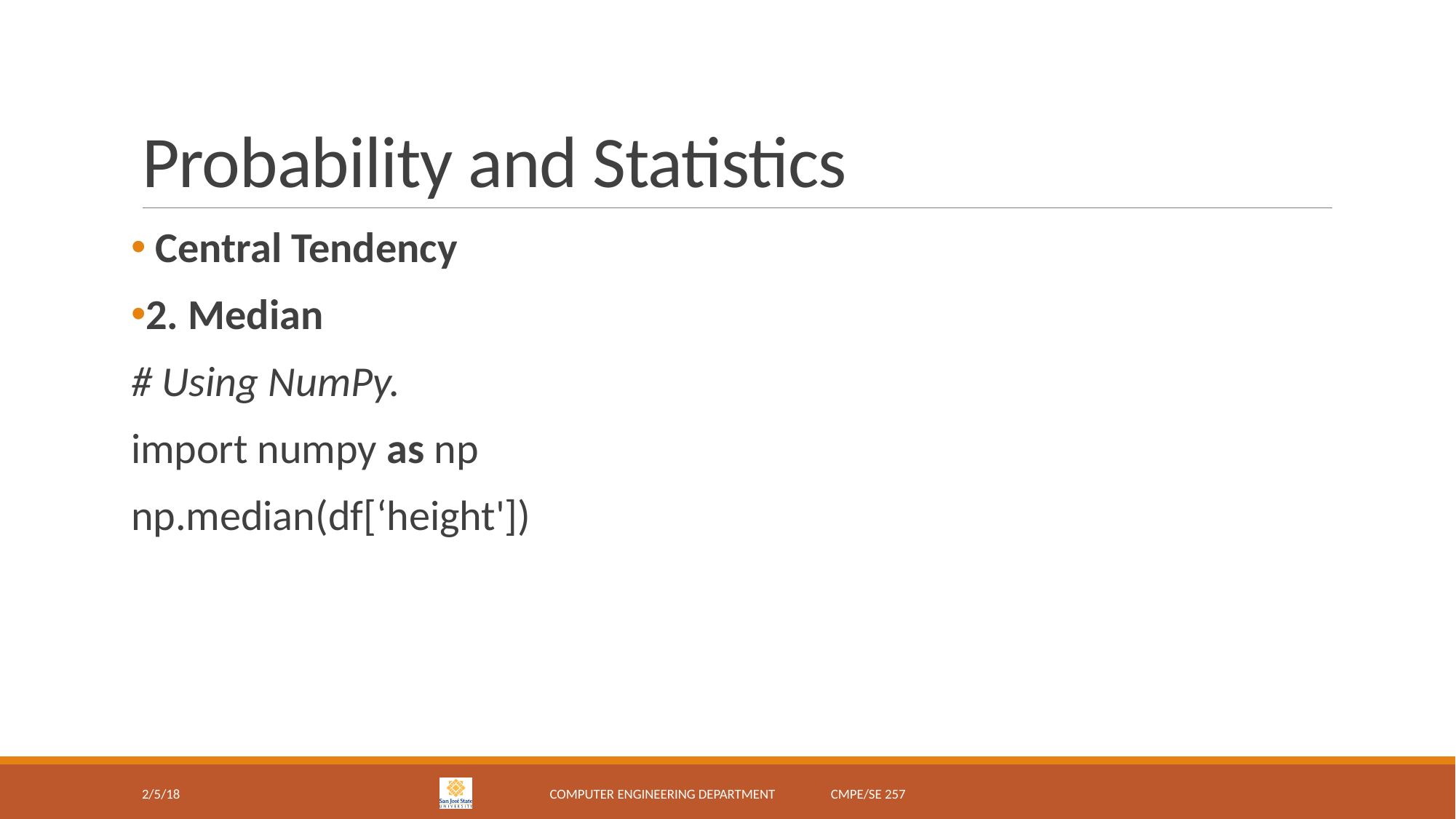

# Probability and Statistics
 Central Tendency
2. Median
# Using NumPy.
import numpy as np
np.median(df[‘height'])

2/5/18
Computer Engineering Department                  CMPE/SE 257